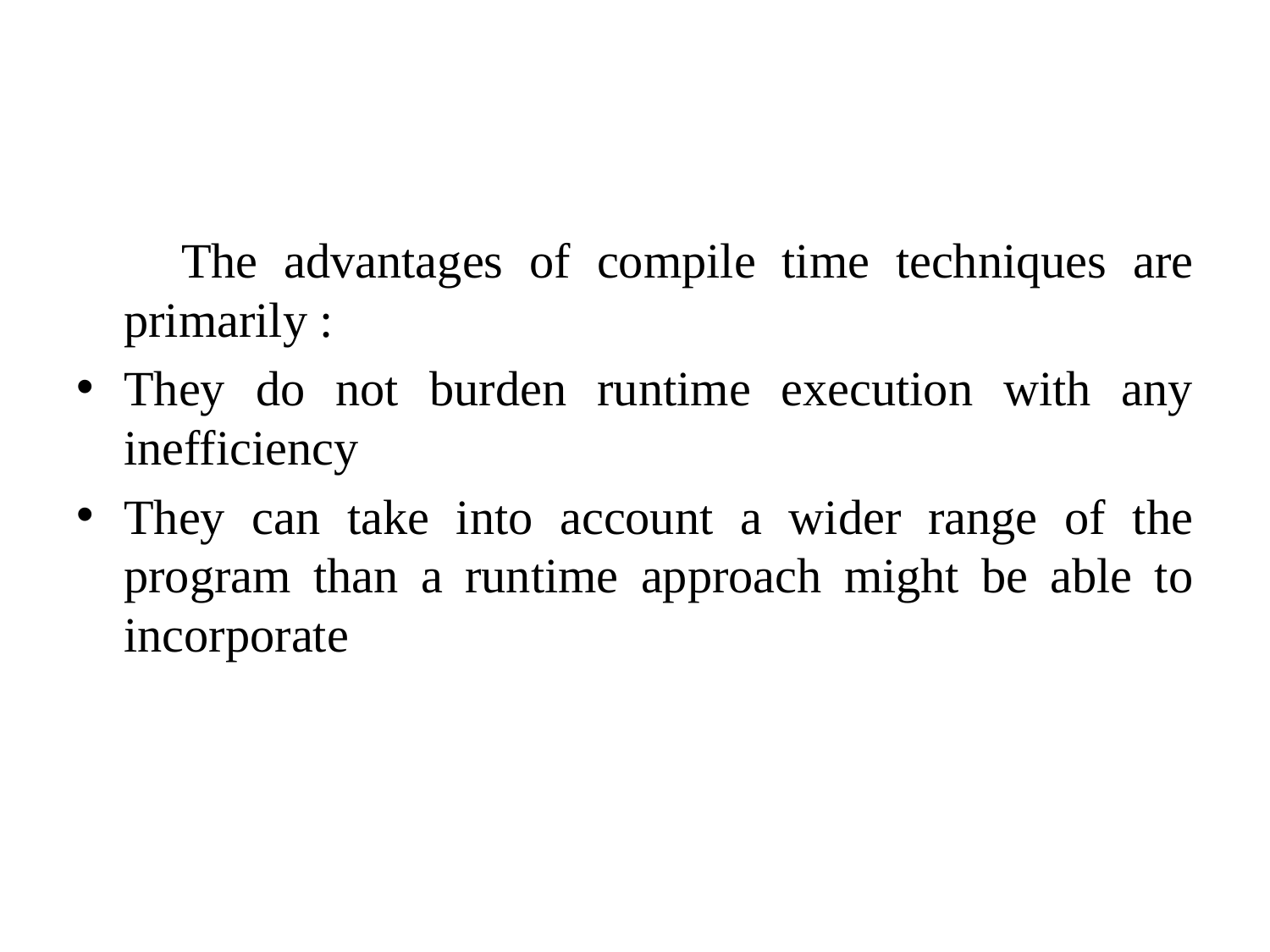

#
    The advantages of compile time techniques are primarily :
They do not burden runtime execution with any inefficiency
They can take into account a wider range of the program than a runtime approach might be able to incorporate